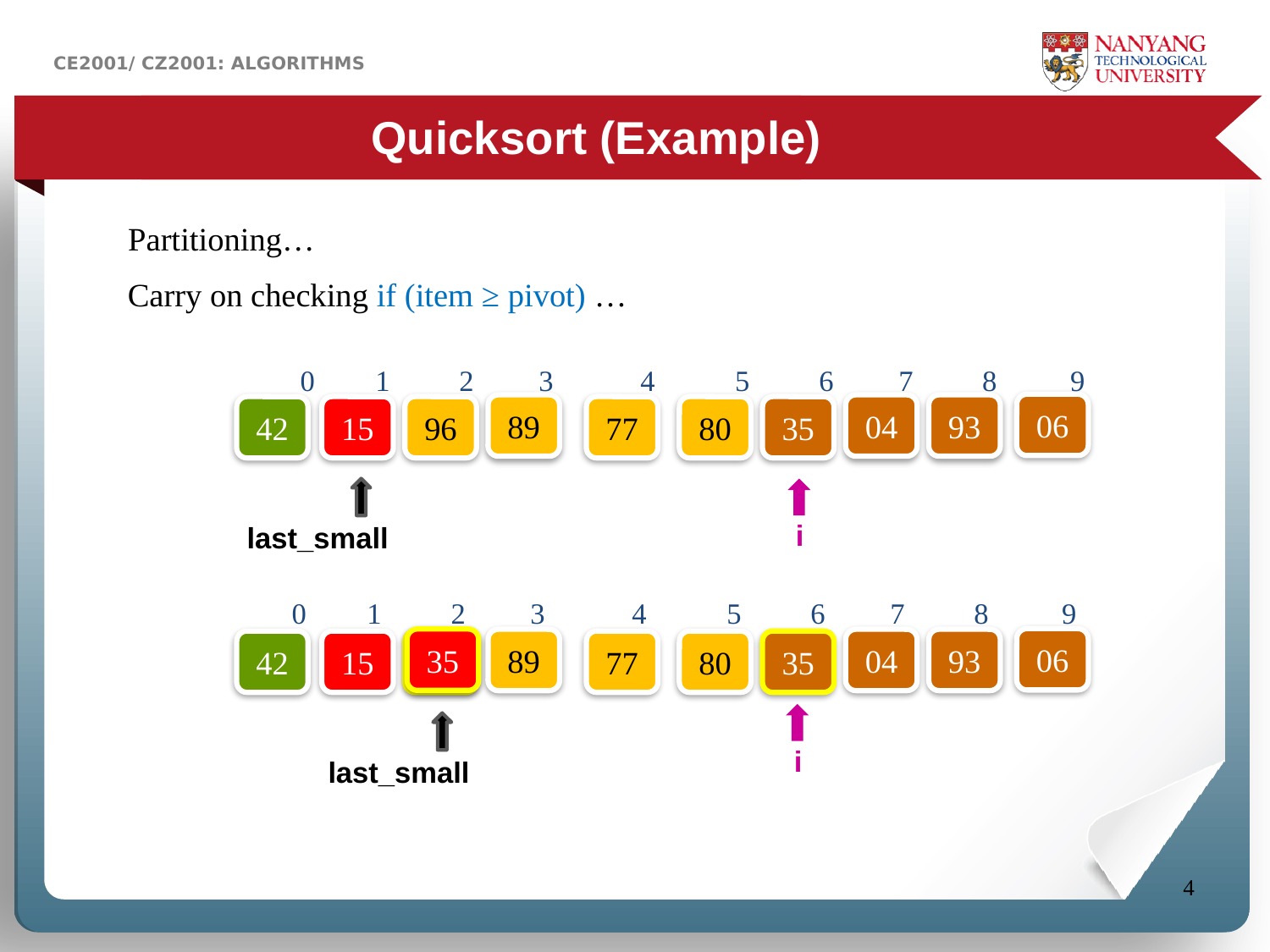

Quicksort (Example)
Partitioning…
Carry on checking if (item ≥ pivot) …
0
1
2
3
4
5
6
7
8
9
06
89
04
93
42
15
96
77
80
35

last_small

i
0
1
2
3
4
5
6
7
8
9
06
35
89
04
93
42
15
96
77
80
35

i

last_small